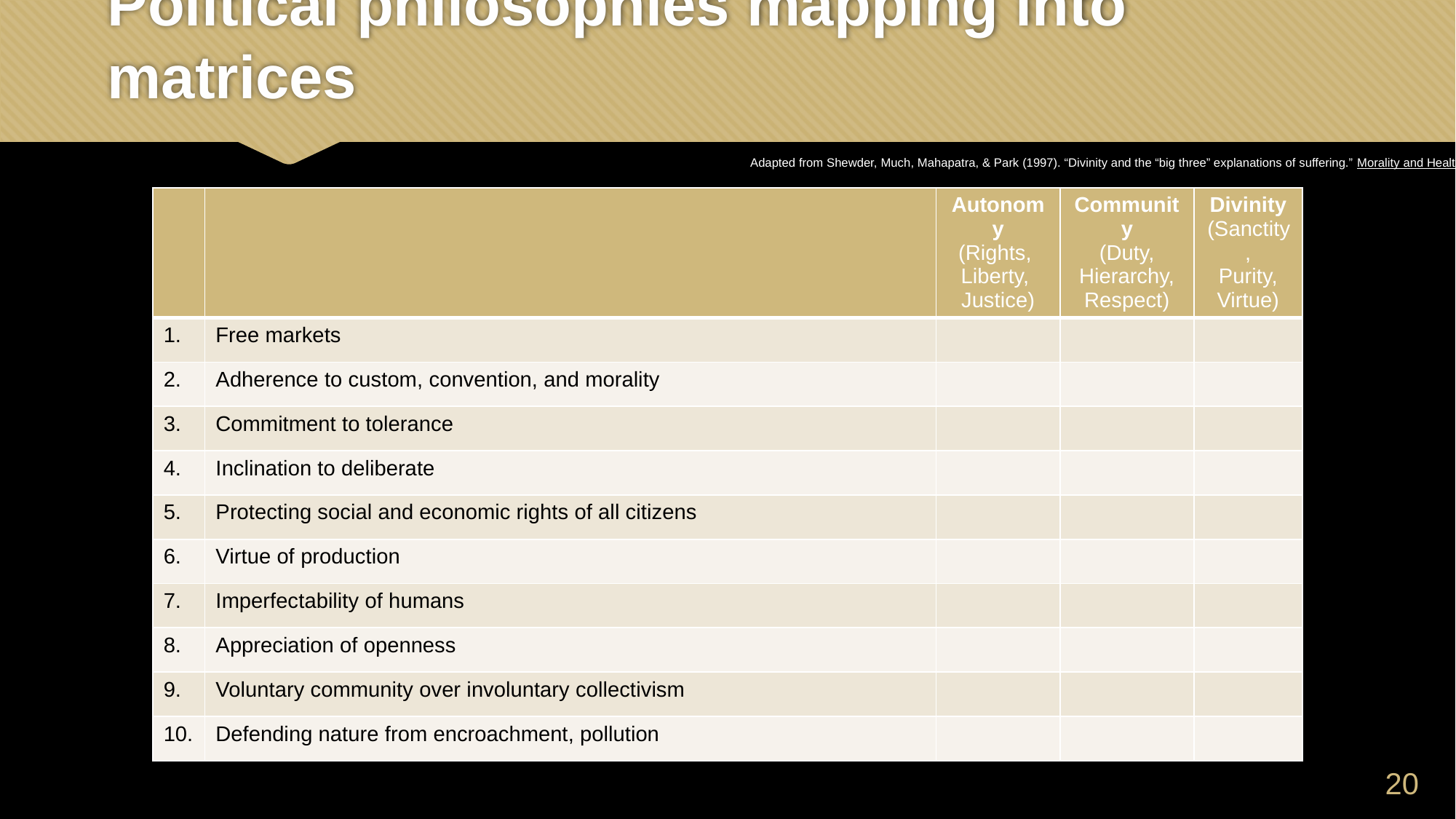

# Political philosophies mapping into matrices
Adapted from Shewder, Much, Mahapatra, & Park (1997). “Divinity and the “big three” explanations of suffering.” Morality and Health.
|  |  | Autonomy (Rights, Liberty, Justice) | Community (Duty, Hierarchy, Respect) | Divinity (Sanctity, Purity, Virtue) |
| --- | --- | --- | --- | --- |
| 1. | Free markets |  |  |  |
| 2. | Adherence to custom, convention, and morality |  |  |  |
| 3. | Commitment to tolerance |  |  |  |
| 4. | Inclination to deliberate |  |  |  |
| 5. | Protecting social and economic rights of all citizens |  |  |  |
| 6. | Virtue of production |  |  |  |
| 7. | Imperfectability of humans |  |  |  |
| 8. | Appreciation of openness |  |  |  |
| 9. | Voluntary community over involuntary collectivism |  |  |  |
| 10. | Defending nature from encroachment, pollution |  |  |  |
20